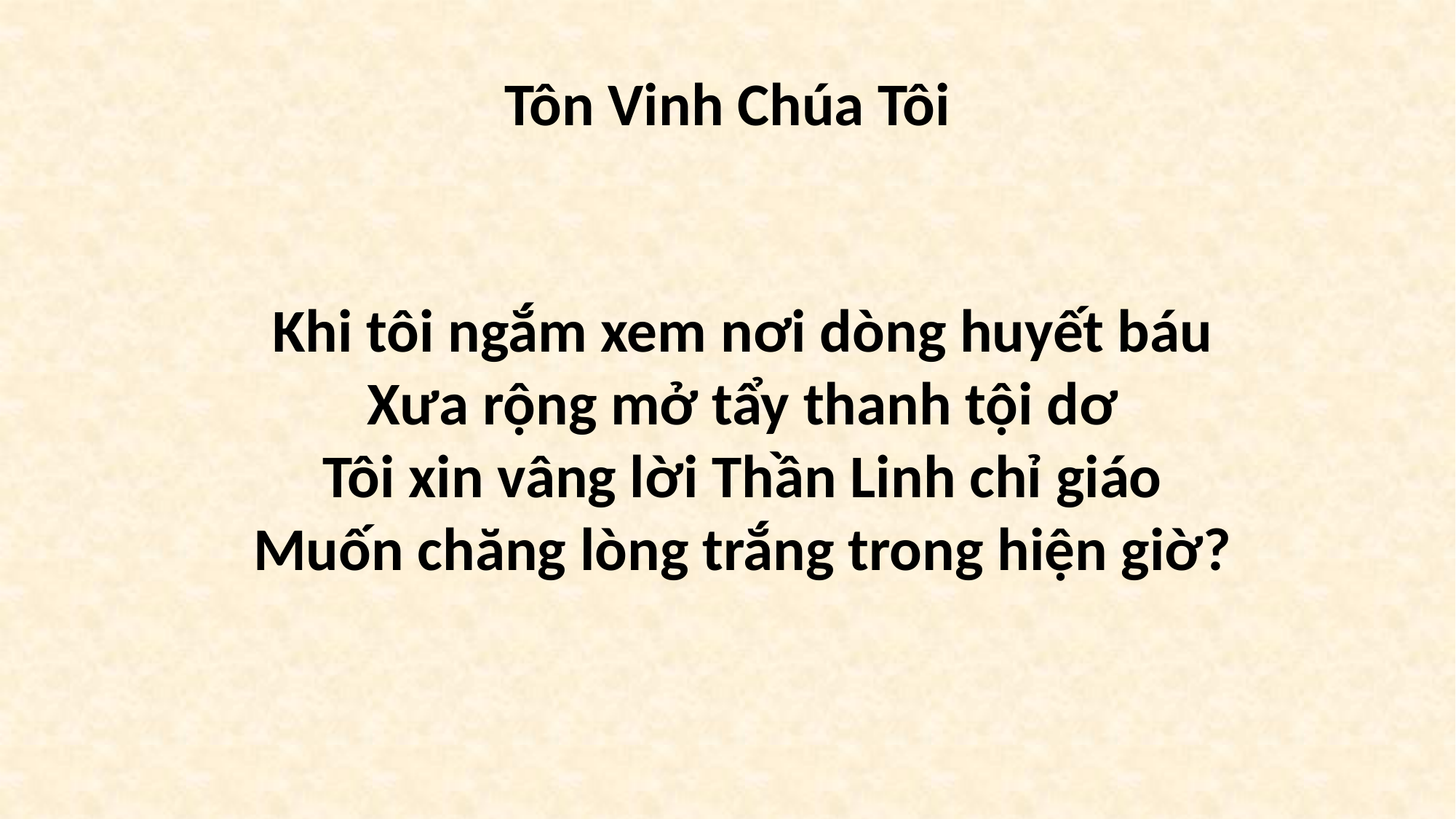

# Tôn Vinh Chúa Tôi
Khi tôi ngắm xem nơi dòng huyết báu
Xưa rộng mở tẩy thanh tội dơ
Tôi xin vâng lời Thần Linh chỉ giáo
Muốn chăng lòng trắng trong hiện giờ?